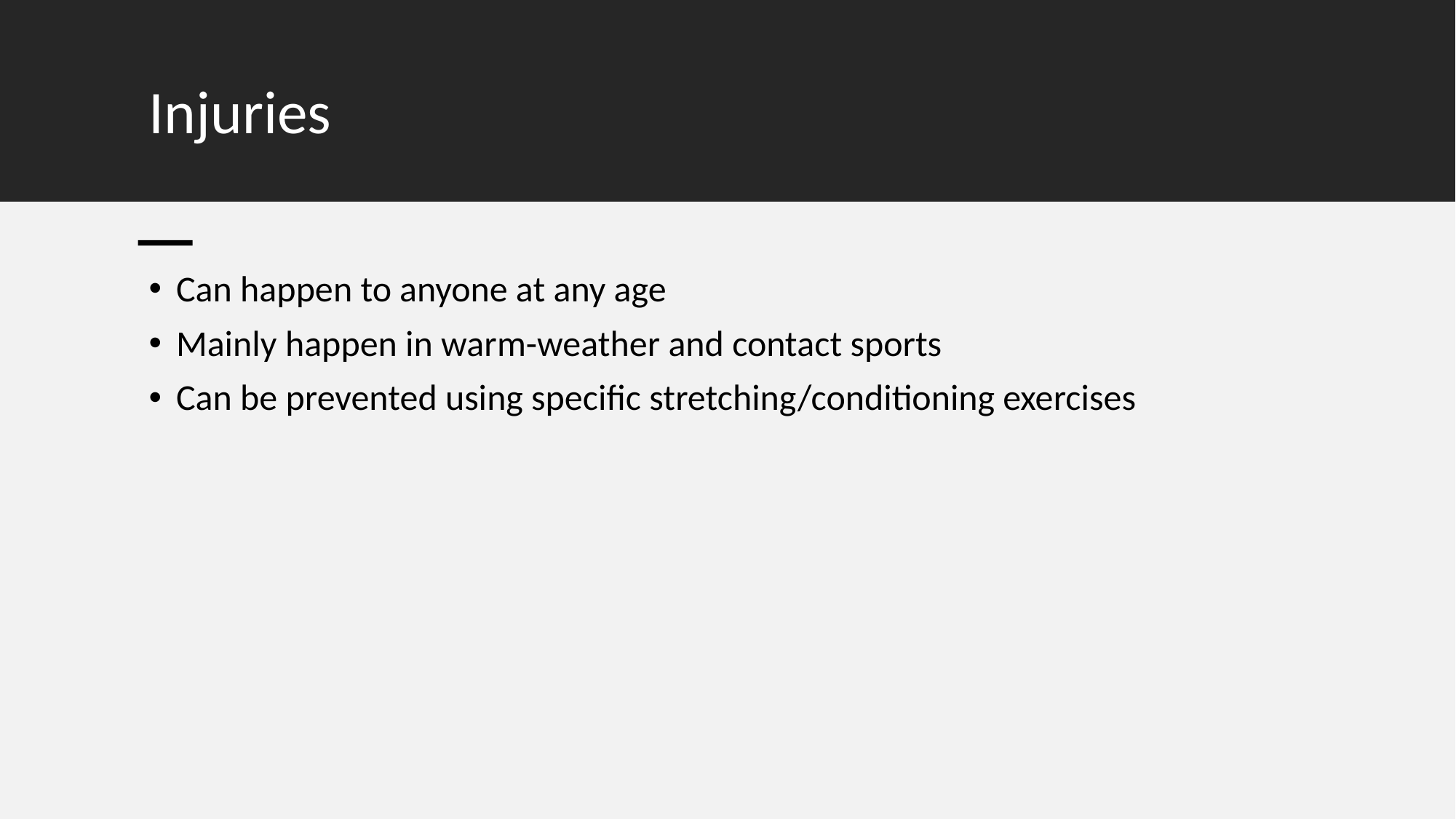

# Injuries

Can happen to anyone at any age
Mainly happen in warm-weather and contact sports
Can be prevented using specific stretching/conditioning exercises